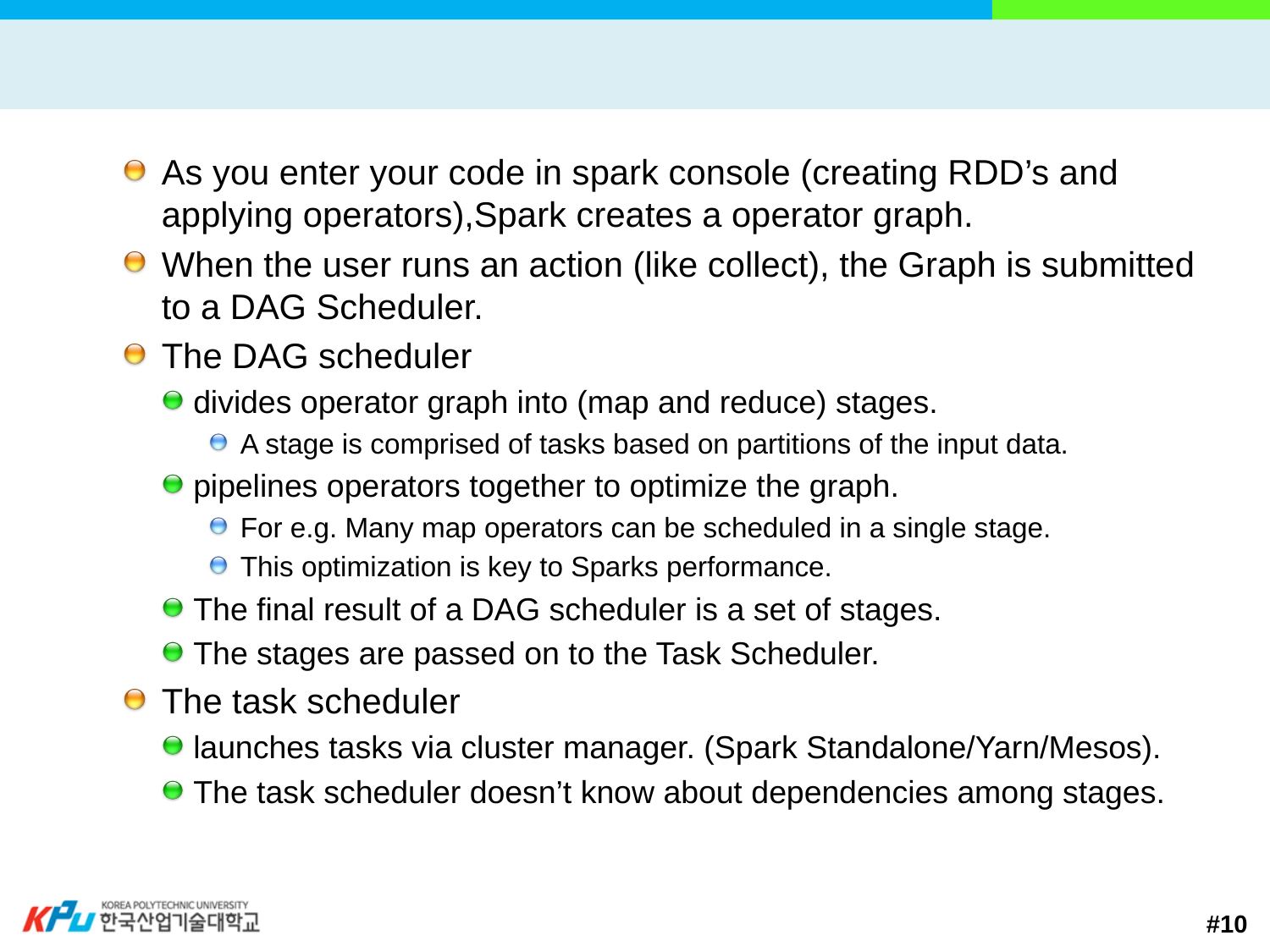

#
As you enter your code in spark console (creating RDD’s and applying operators),Spark creates a operator graph.
When the user runs an action (like collect), the Graph is submitted to a DAG Scheduler.
The DAG scheduler
divides operator graph into (map and reduce) stages.
A stage is comprised of tasks based on partitions of the input data.
pipelines operators together to optimize the graph.
For e.g. Many map operators can be scheduled in a single stage.
This optimization is key to Sparks performance.
The final result of a DAG scheduler is a set of stages.
The stages are passed on to the Task Scheduler.
The task scheduler
launches tasks via cluster manager. (Spark Standalone/Yarn/Mesos).
The task scheduler doesn’t know about dependencies among stages.